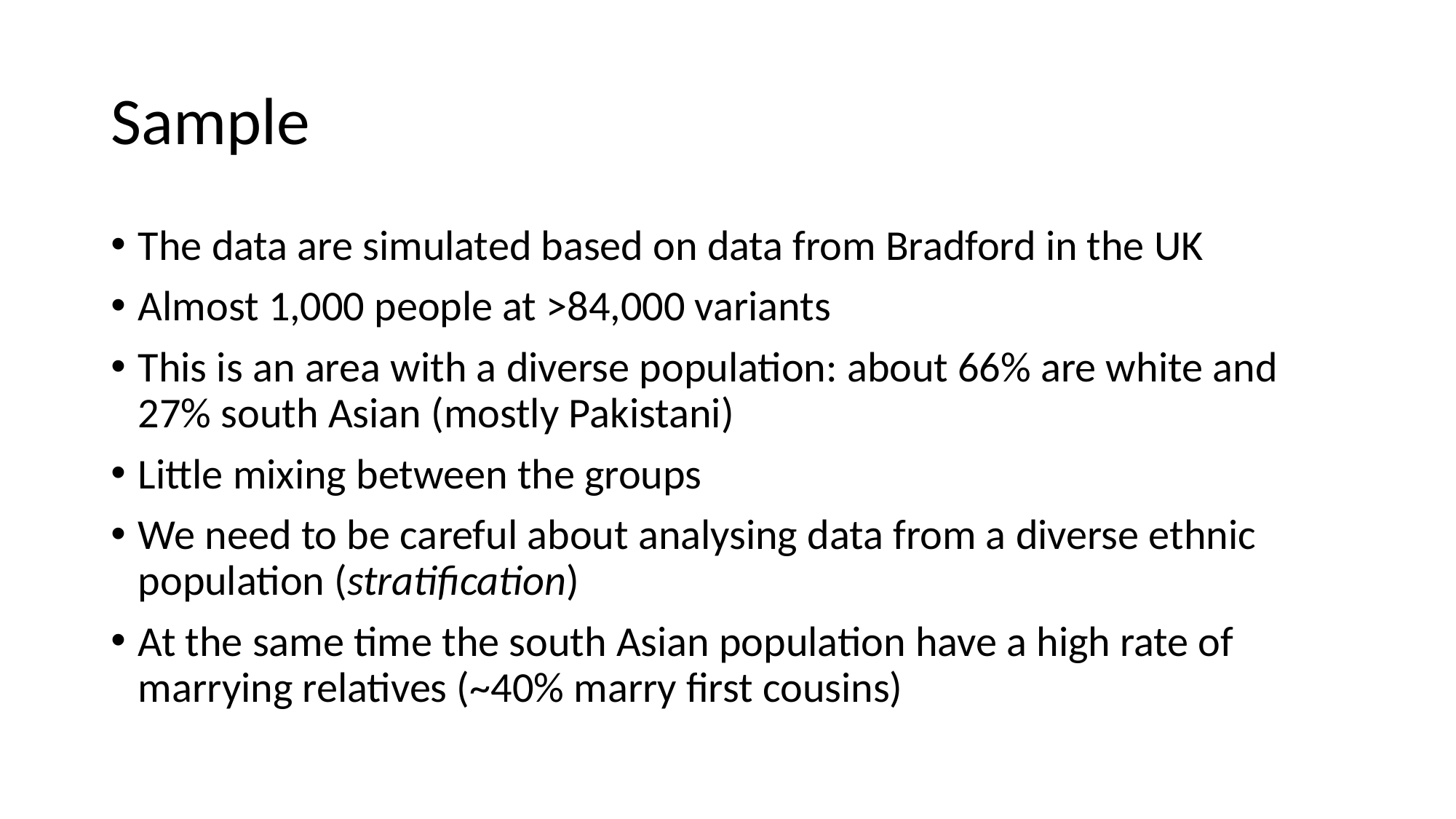

# Sample
The data are simulated based on data from Bradford in the UK
Almost 1,000 people at >84,000 variants
This is an area with a diverse population: about 66% are white and 27% south Asian (mostly Pakistani)
Little mixing between the groups
We need to be careful about analysing data from a diverse ethnic population (stratification)
At the same time the south Asian population have a high rate of marrying relatives (~40% marry first cousins)